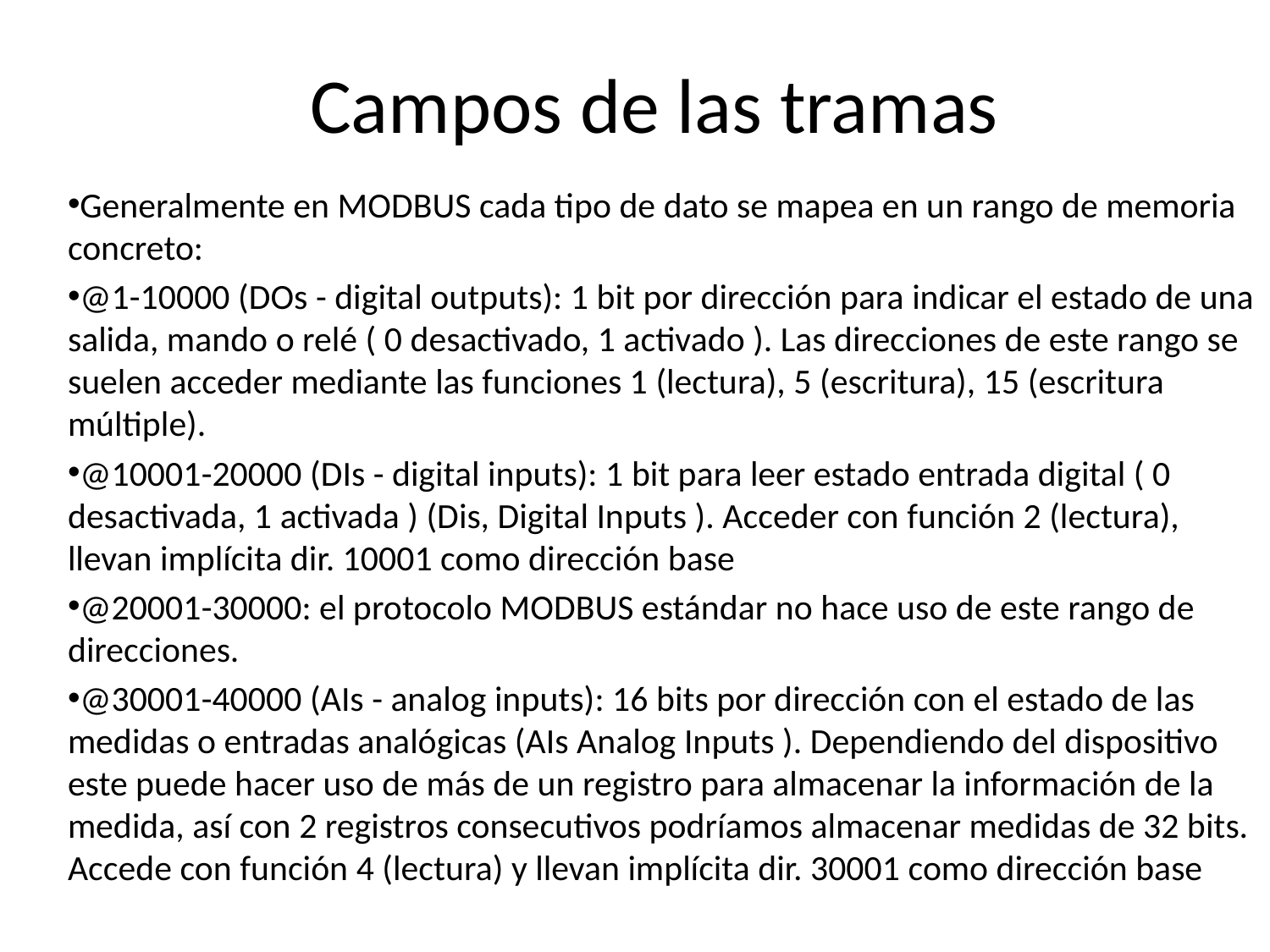

# Campos de las tramas
Generalmente en MODBUS cada tipo de dato se mapea en un rango de memoria concreto:
@1-10000 (DOs - digital outputs): 1 bit por dirección para indicar el estado de una salida, mando o relé ( 0 desactivado, 1 activado ). Las direcciones de este rango se suelen acceder mediante las funciones 1 (lectura), 5 (escritura), 15 (escritura múltiple).
@10001-20000 (DIs - digital inputs): 1 bit para leer estado entrada digital ( 0 desactivada, 1 activada ) (Dis, Digital Inputs ). Acceder con función 2 (lectura), llevan implícita dir. 10001 como dirección base
@20001-30000: el protocolo MODBUS estándar no hace uso de este rango de direcciones.
@30001-40000 (AIs - analog inputs): 16 bits por dirección con el estado de las medidas o entradas analógicas (AIs Analog Inputs ). Dependiendo del dispositivo este puede hacer uso de más de un registro para almacenar la información de la medida, así con 2 registros consecutivos podríamos almacenar medidas de 32 bits. Accede con función 4 (lectura) y llevan implícita dir. 30001 como dirección base